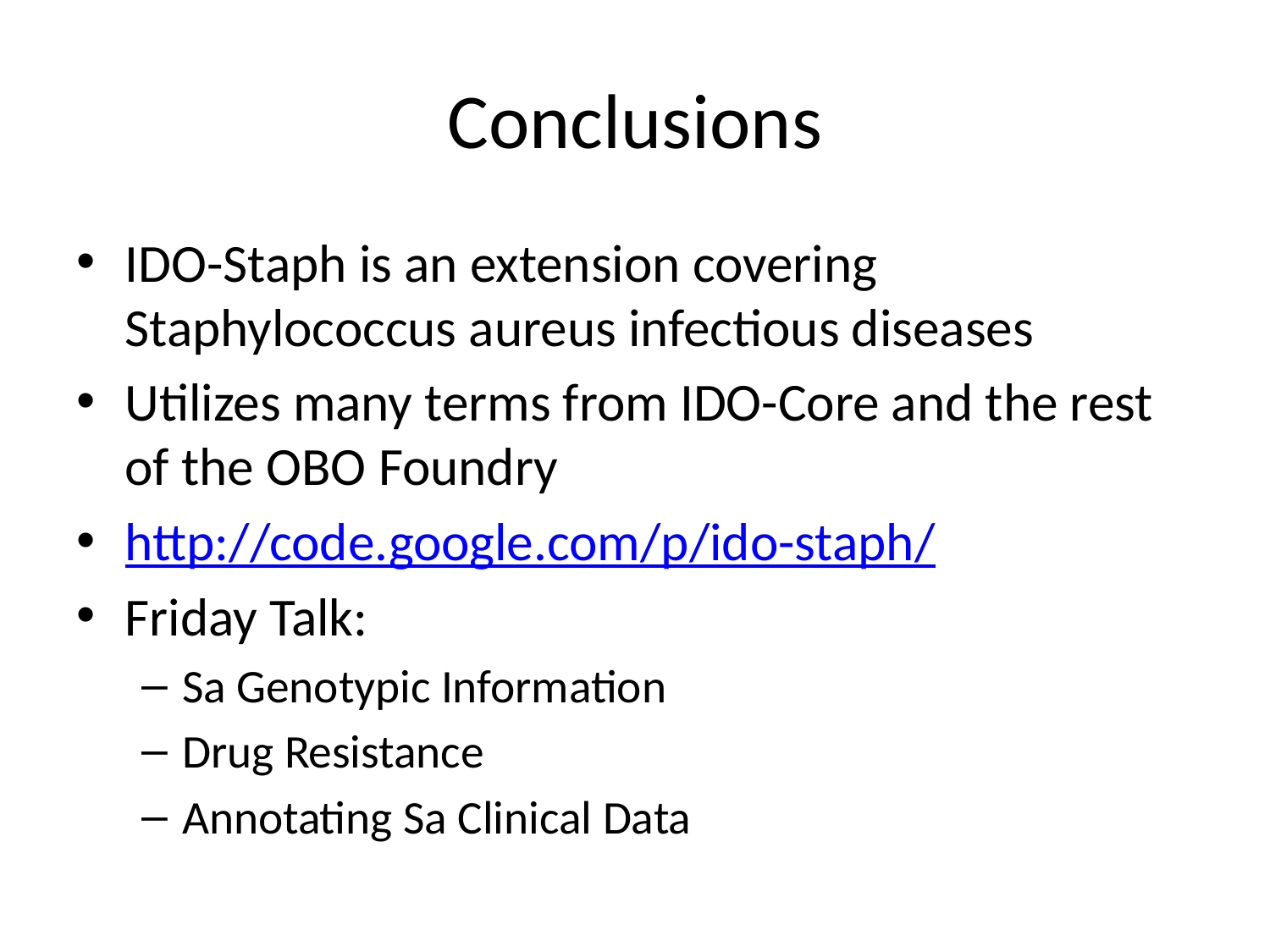

# Conclusions
IDO-Staph is an extension covering Staphylococcus aureus infectious diseases
Utilizes many terms from IDO-Core and the rest of the OBO Foundry
http://code.google.com/p/ido-staph/
Friday Talk:
Sa Genotypic Information
Drug Resistance
Annotating Sa Clinical Data